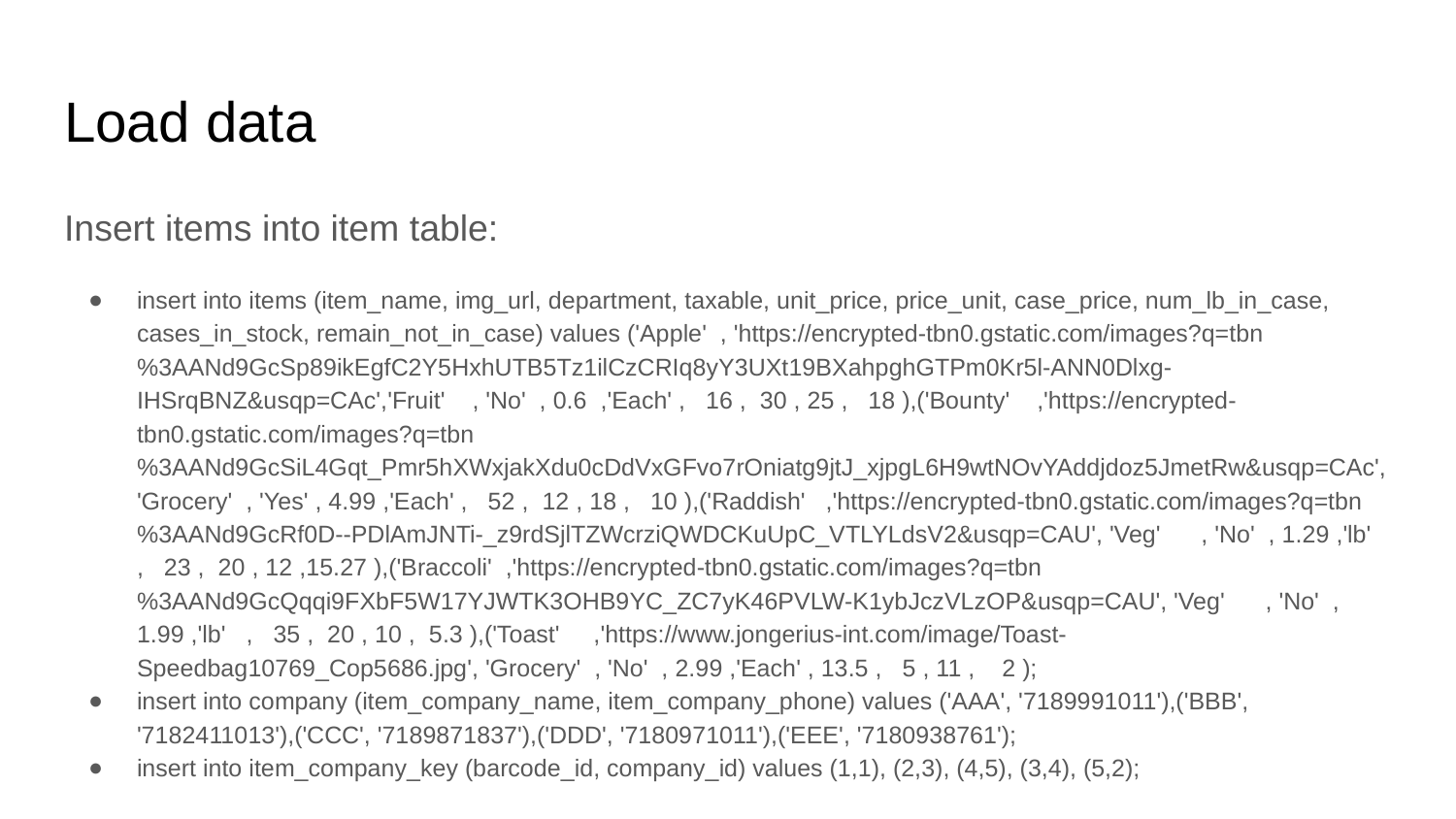

# Load data

Insert items into item table:
insert into items (item_name, img_url, department, taxable, unit_price, price_unit, case_price, num_lb_in_case, cases_in_stock, remain_not_in_case) values ('Apple'  , 'https://encrypted-tbn0.gstatic.com/images?q=tbn%3AANd9GcSp89ikEgfC2Y5HxhUTB5Tz1ilCzCRIq8yY3UXt19BXahpghGTPm0Kr5l-ANN0Dlxg-IHSrqBNZ&usqp=CAc','Fruit'    , 'No'  , 0.6  ,'Each' ,   16 ,  30 , 25 ,   18 ),('Bounty'    ,'https://encrypted-tbn0.gstatic.com/images?q=tbn%3AANd9GcSiL4Gqt_Pmr5hXWxjakXdu0cDdVxGFvo7rOniatg9jtJ_xjpgL6H9wtNOvYAddjdoz5JmetRw&usqp=CAc','Grocery'  , 'Yes' , 4.99 ,'Each' ,   52 ,  12 , 18 ,   10 ),('Raddish'   ,'https://encrypted-tbn0.gstatic.com/images?q=tbn%3AANd9GcRf0D--PDlAmJNTi-_z9rdSjlTZWcrziQWDCKuUpC_VTLYLdsV2&usqp=CAU', 'Veg'      , 'No'  , 1.29 ,'lb'   ,   23 ,  20 , 12 ,15.27 ),('Braccoli'  ,'https://encrypted-tbn0.gstatic.com/images?q=tbn%3AANd9GcQqqi9FXbF5W17YJWTK3OHB9YC_ZC7yK46PVLW-K1ybJczVLzOP&usqp=CAU', 'Veg'      , 'No'  , 1.99 ,'lb'   ,   35 ,  20 , 10 ,  5.3 ),('Toast'     ,'https://www.jongerius-int.com/image/Toast-Speedbag10769_Cop5686.jpg', 'Grocery'  , 'No'  , 2.99 ,'Each' , 13.5 ,   5 , 11 ,    2 );
insert into company (item_company_name, item_company_phone) values ('AAA', '7189991011'),('BBB', '7182411013'),('CCC', '7189871837'),('DDD', '7180971011'),('EEE', '7180938761');
insert into item_company_key (barcode_id, company_id) values (1,1), (2,3), (4,5), (3,4), (5,2);